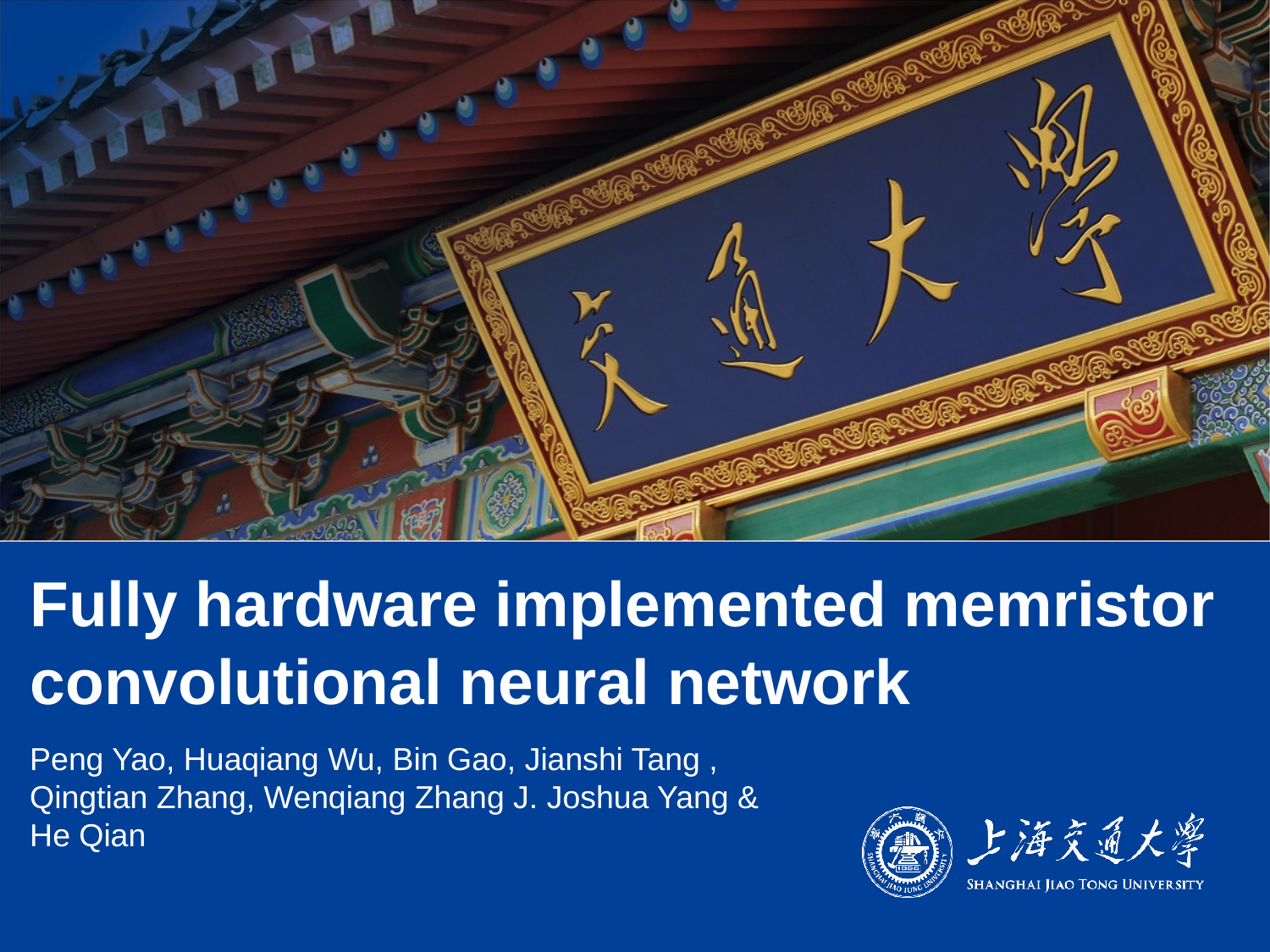

# ﻿Fully hardware implemented memristor convolutional neural network
﻿Peng Yao, Huaqiang Wu, Bin Gao, Jianshi Tang , Qingtian Zhang, Wenqiang Zhang J. Joshua Yang & He Qian